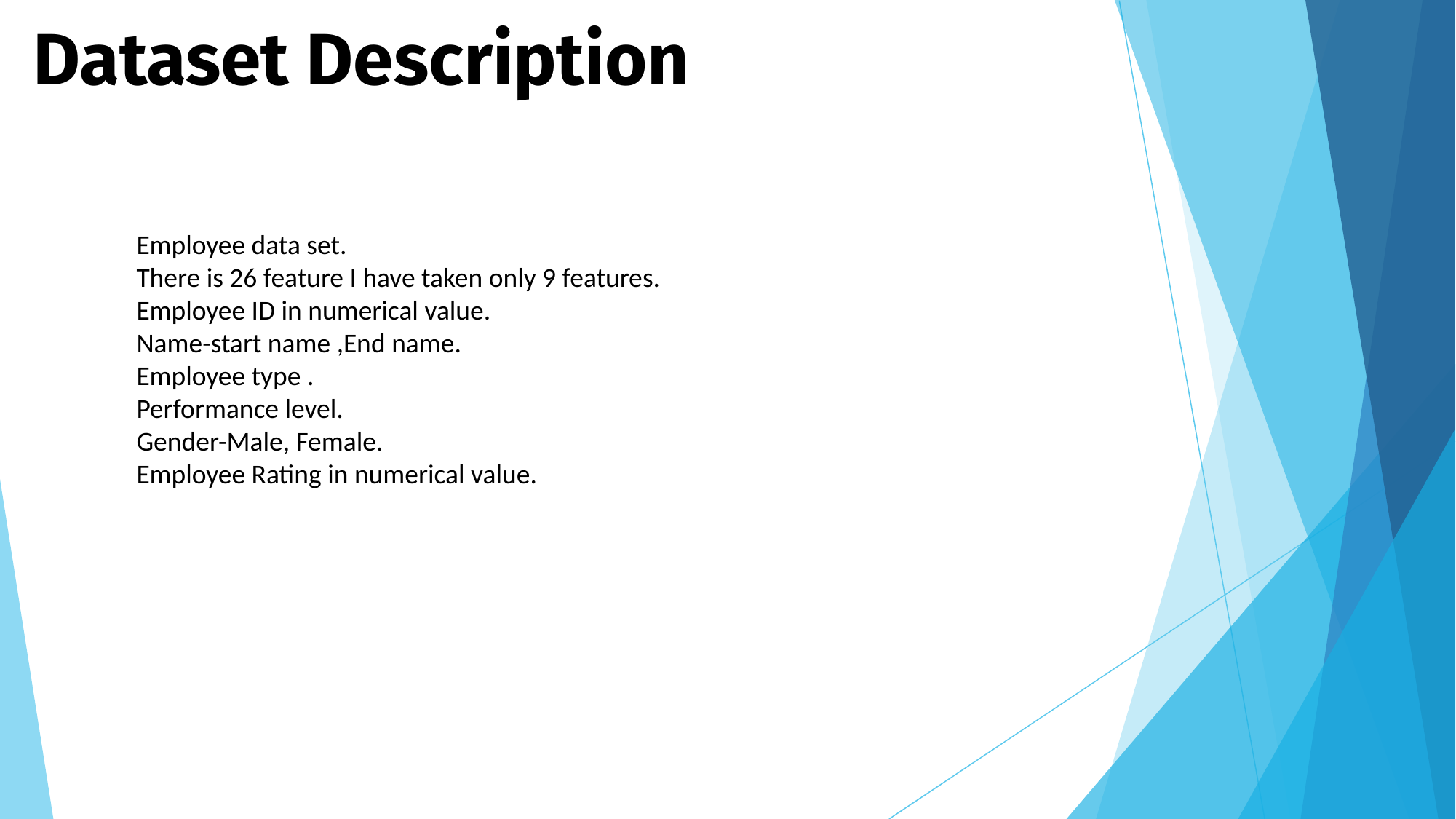

# Dataset Description
Employee data set.
There is 26 feature I have taken only 9 features.
Employee ID in numerical value.
Name-start name ,End name.
Employee type .
Performance level.
Gender-Male, Female.
Employee Rating in numerical value.